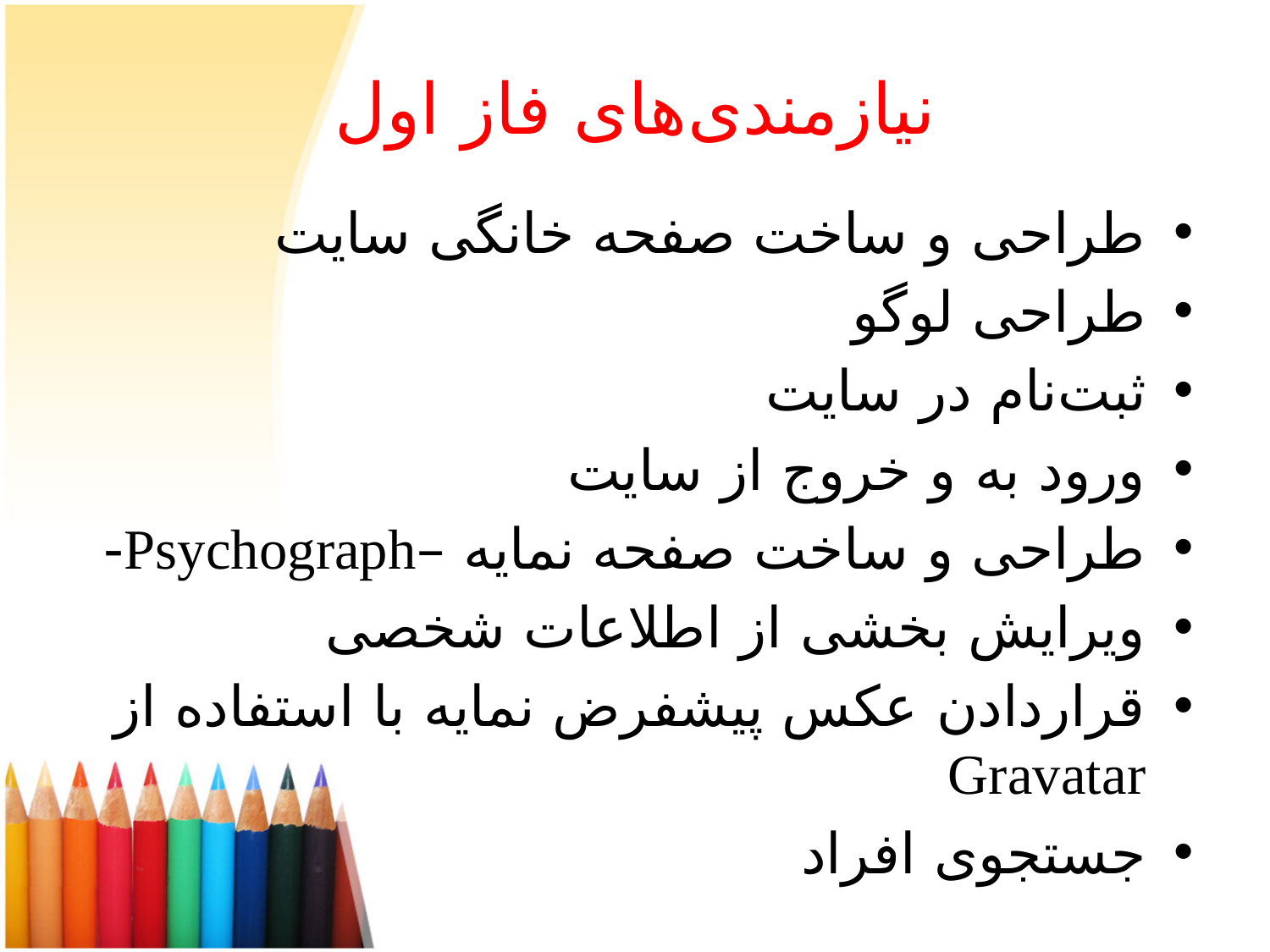

# نیازمندی‌های فاز اول
طراحی و ساخت صفحه خانگی سایت
طراحی لوگو
ثبت‌نام در سایت
ورود به و خروج از سایت
طراحی و ساخت صفحه نمایه –Psychograph-
ویرایش بخشی از اطلاعات شخصی
قراردادن عکس پیشفرض نمایه با استفاده از Gravatar
جستجوی افراد